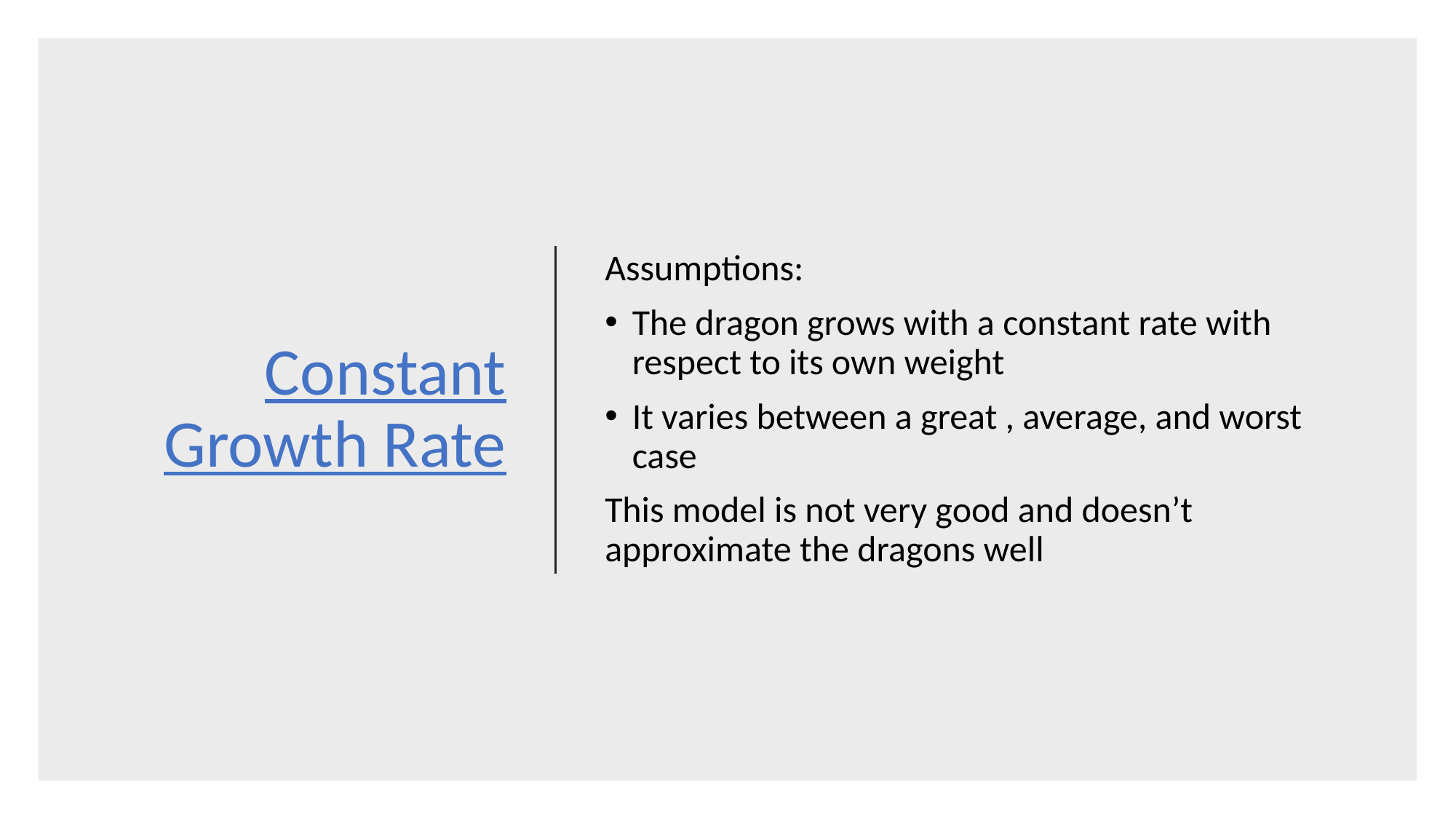

# Constant Growth Rate
Assumptions:
The dragon grows with a constant rate with respect to its own weight
It varies between a great , average, and worst case
This model is not very good and doesn’t approximate the dragons well